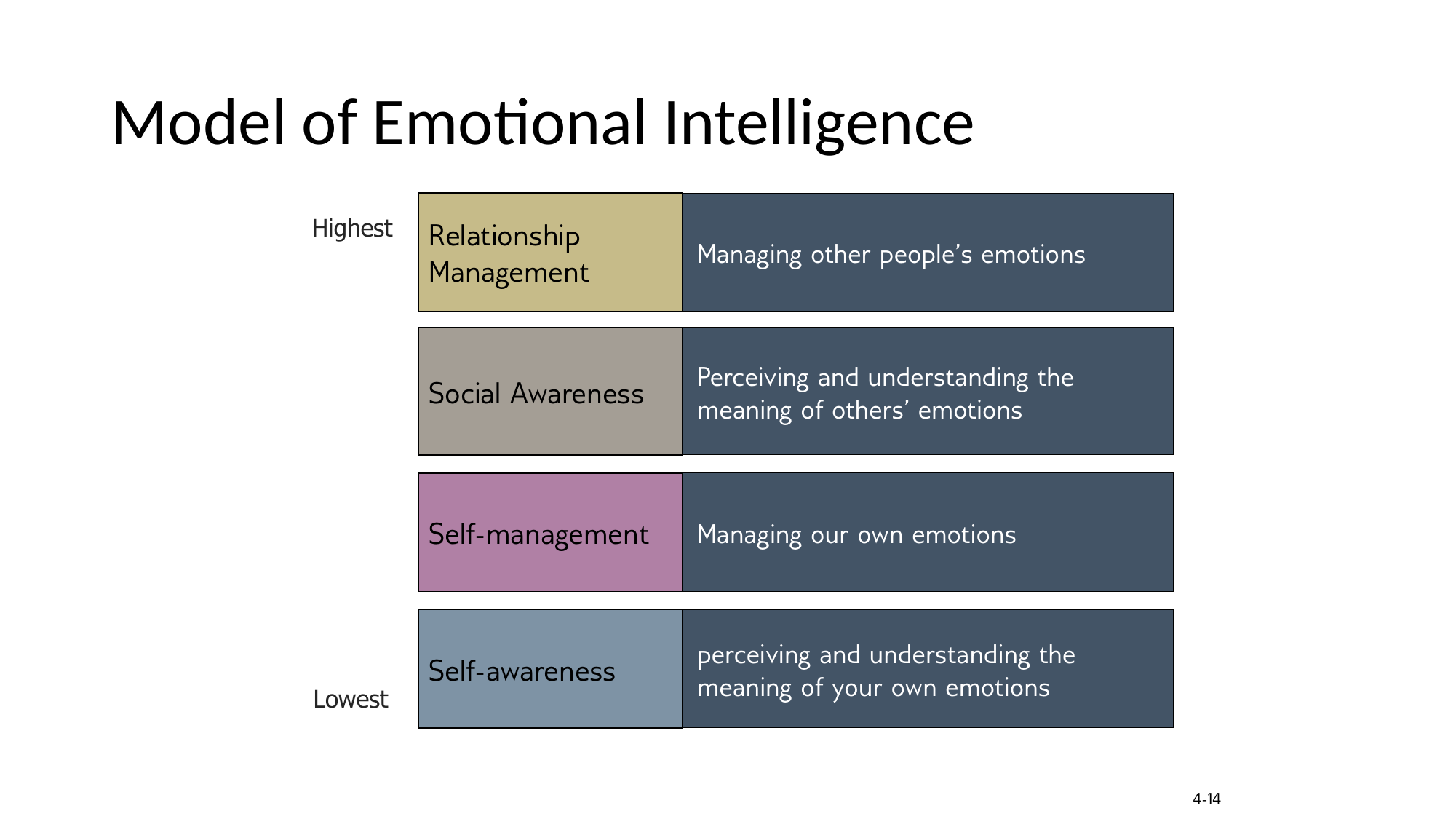

# Model of Emotional Intelligence
Relationship Management
Managing other people’s emotions
Highest
Social Awareness
Perceiving and understanding the meaning of others’ emotions
Self-management
Managing our own emotions
Self-awareness
perceiving and understanding the meaning of your own emotions
Lowest
4-14